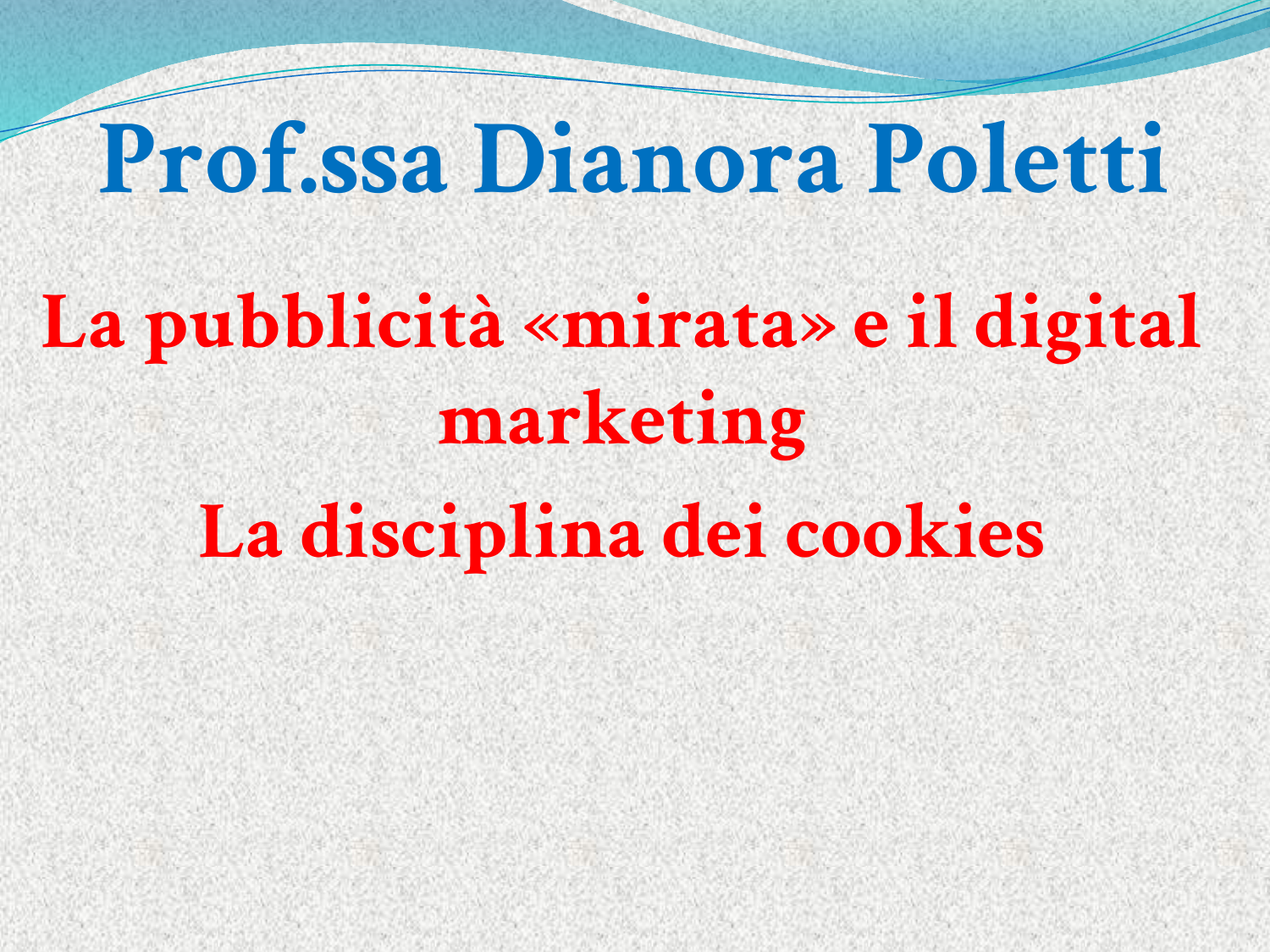

La pubblicità «mirata» e il digital marketing
La disciplina dei cookies

# Prof.ssa Dianora Poletti